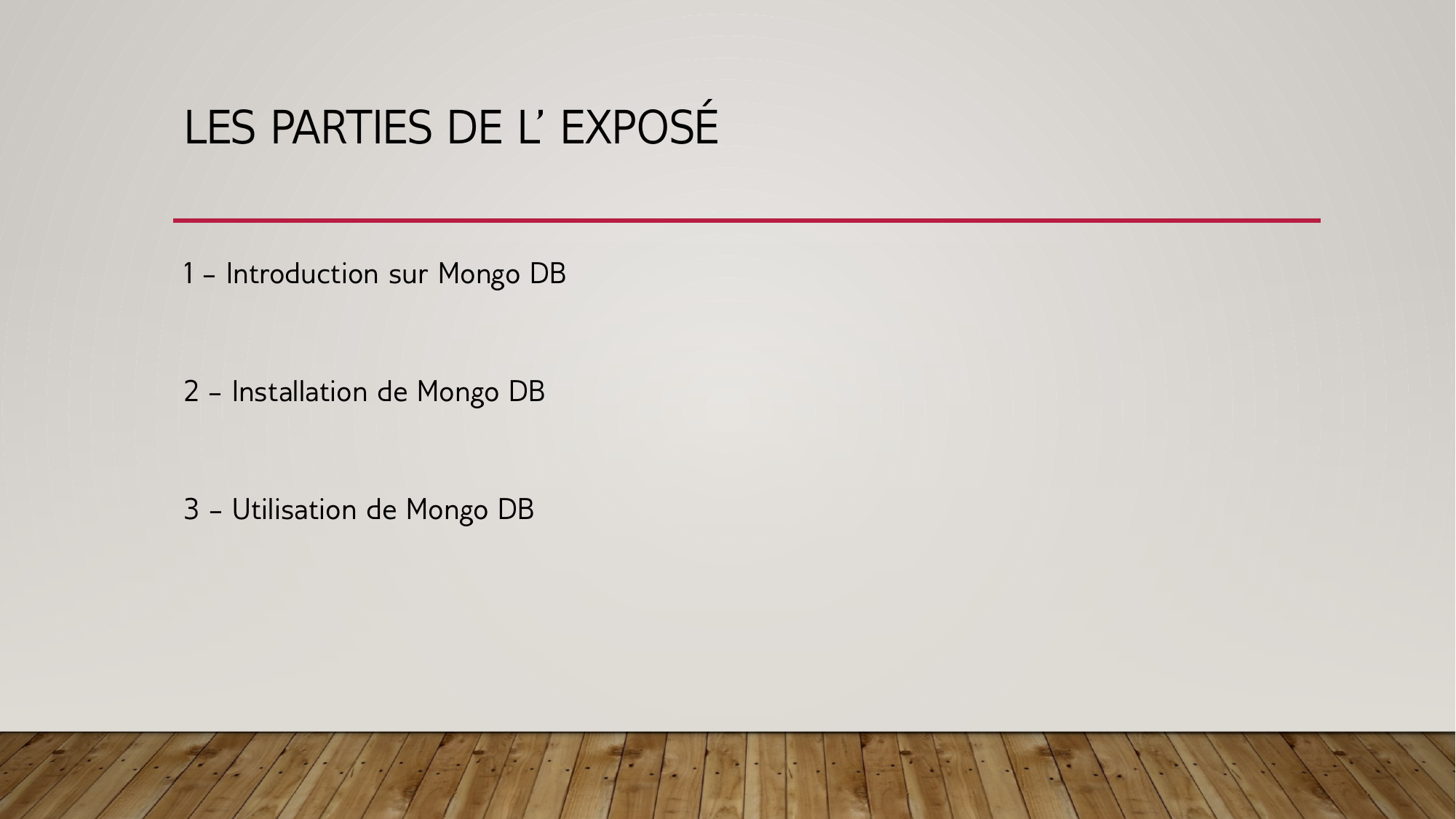

# Les parties de l’ exposé
1 – Introduction sur Mongo DB

2 – Installation de Mongo DB

3 – Utilisation de Mongo DB